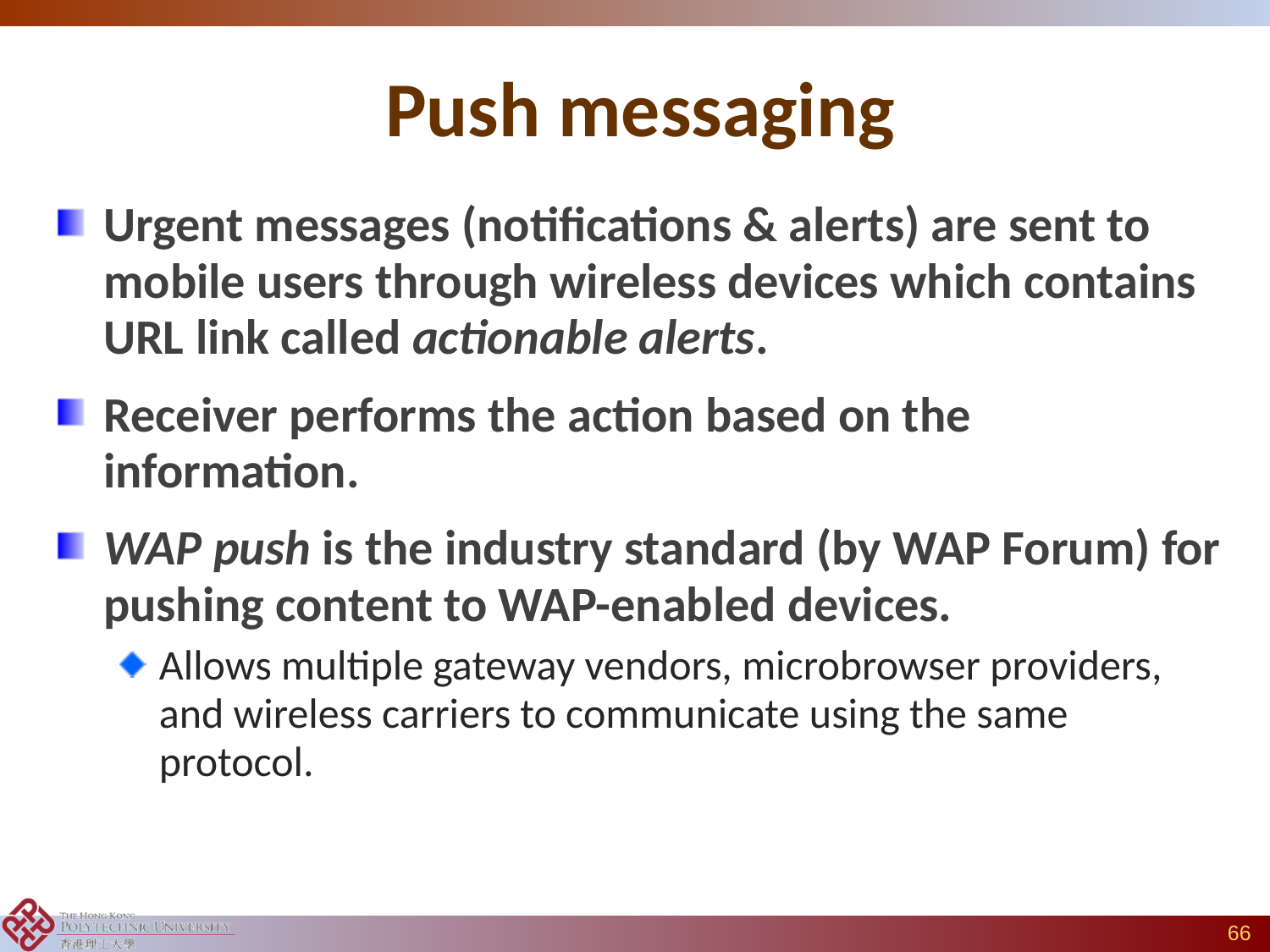

# Push messaging
Urgent messages (notifications & alerts) are sent to mobile users through wireless devices which contains URL link called actionable alerts.
Receiver performs the action based on the information.
WAP push is the industry standard (by WAP Forum) for pushing content to WAP-enabled devices.
Allows multiple gateway vendors, microbrowser providers, and wireless carriers to communicate using the same protocol.